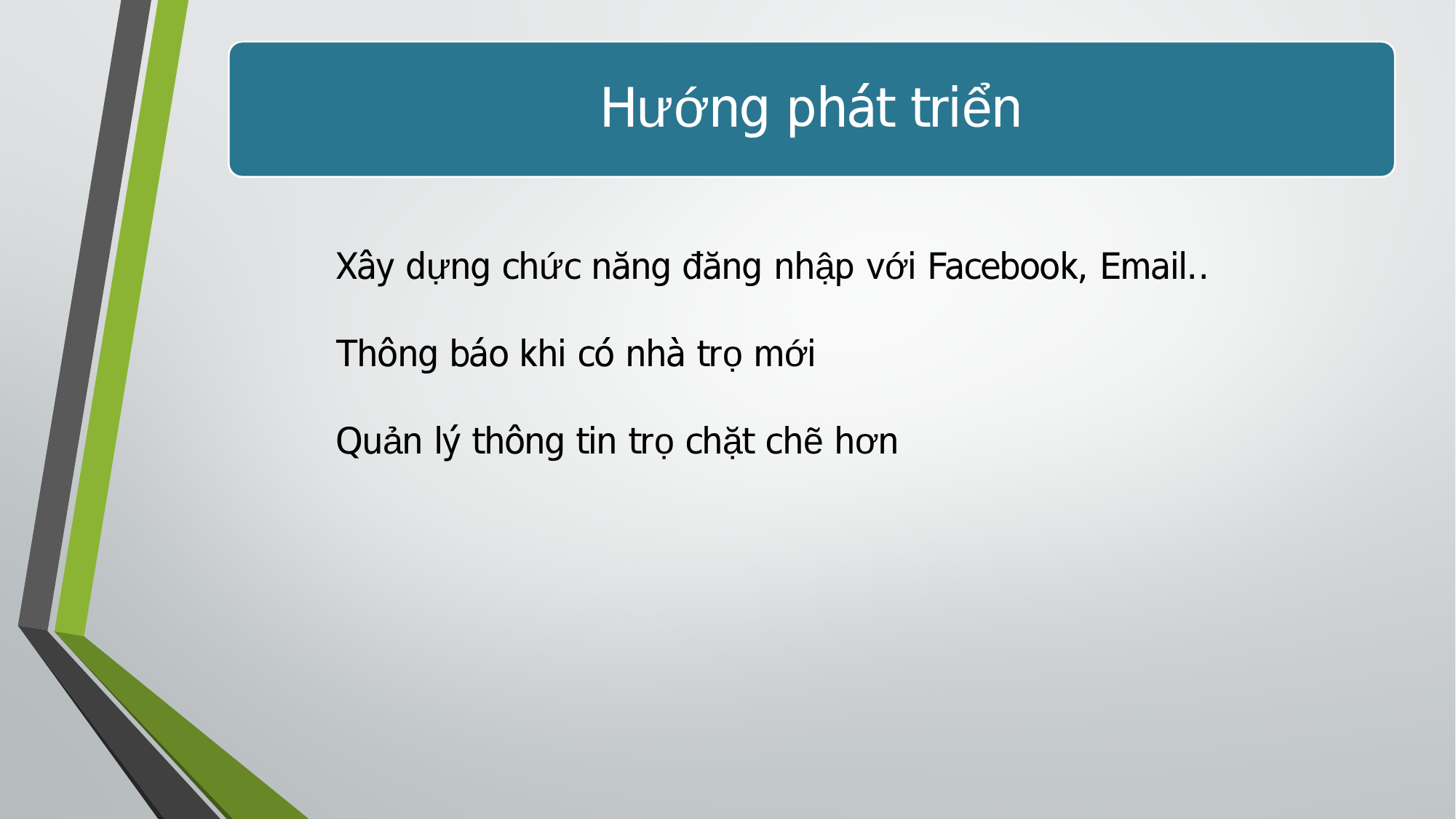

Hướng phát triển
Xây dựng chức năng đăng nhập với Facebook, Email..

Thông báo khi có nhà trọ mới

Quản lý thông tin trọ chặt chẽ hơn